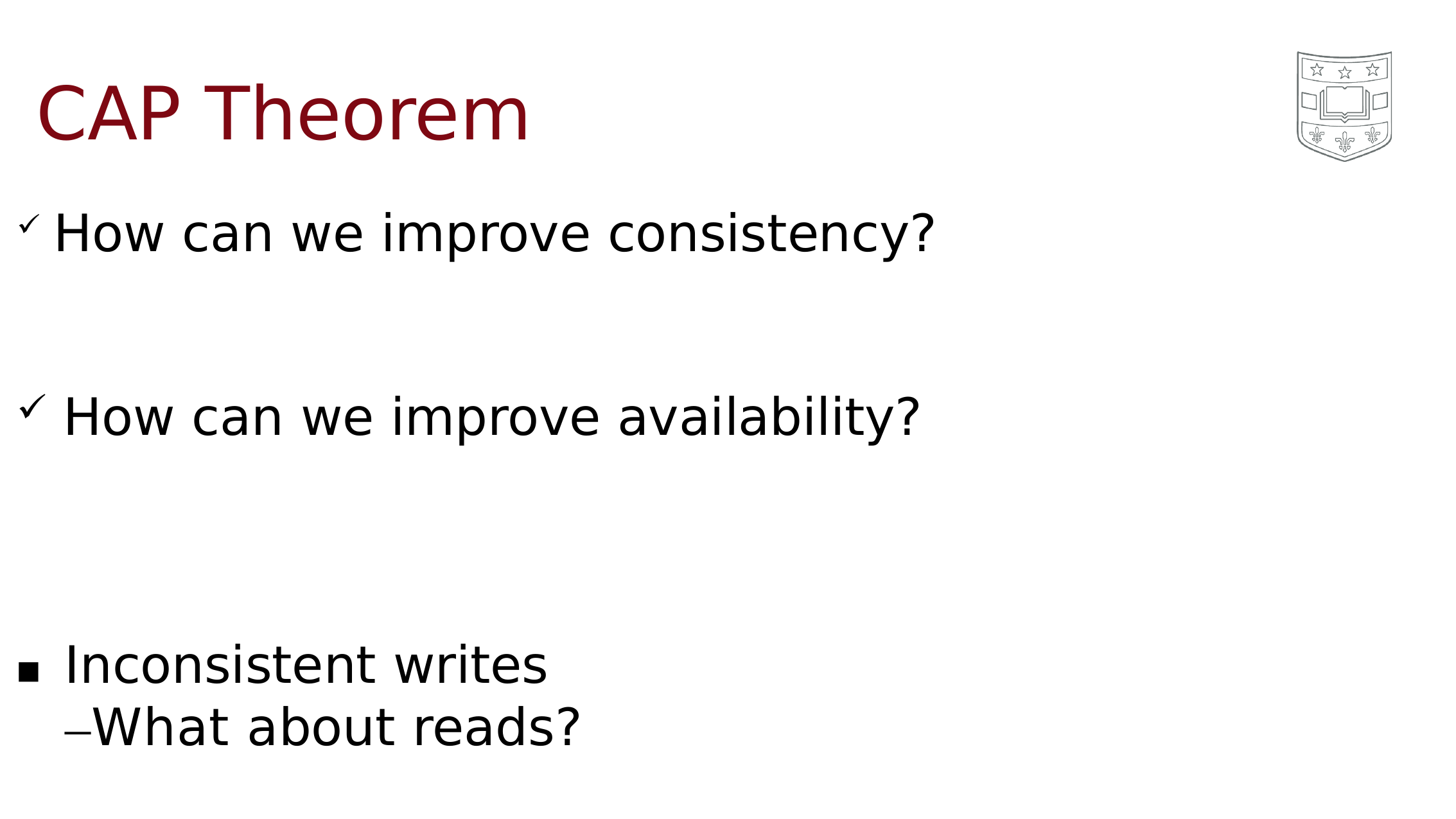

# CAP Theorem
How can we improve consistency?

How can we improve availability?
◼	Inconsistent writes
–What about reads?